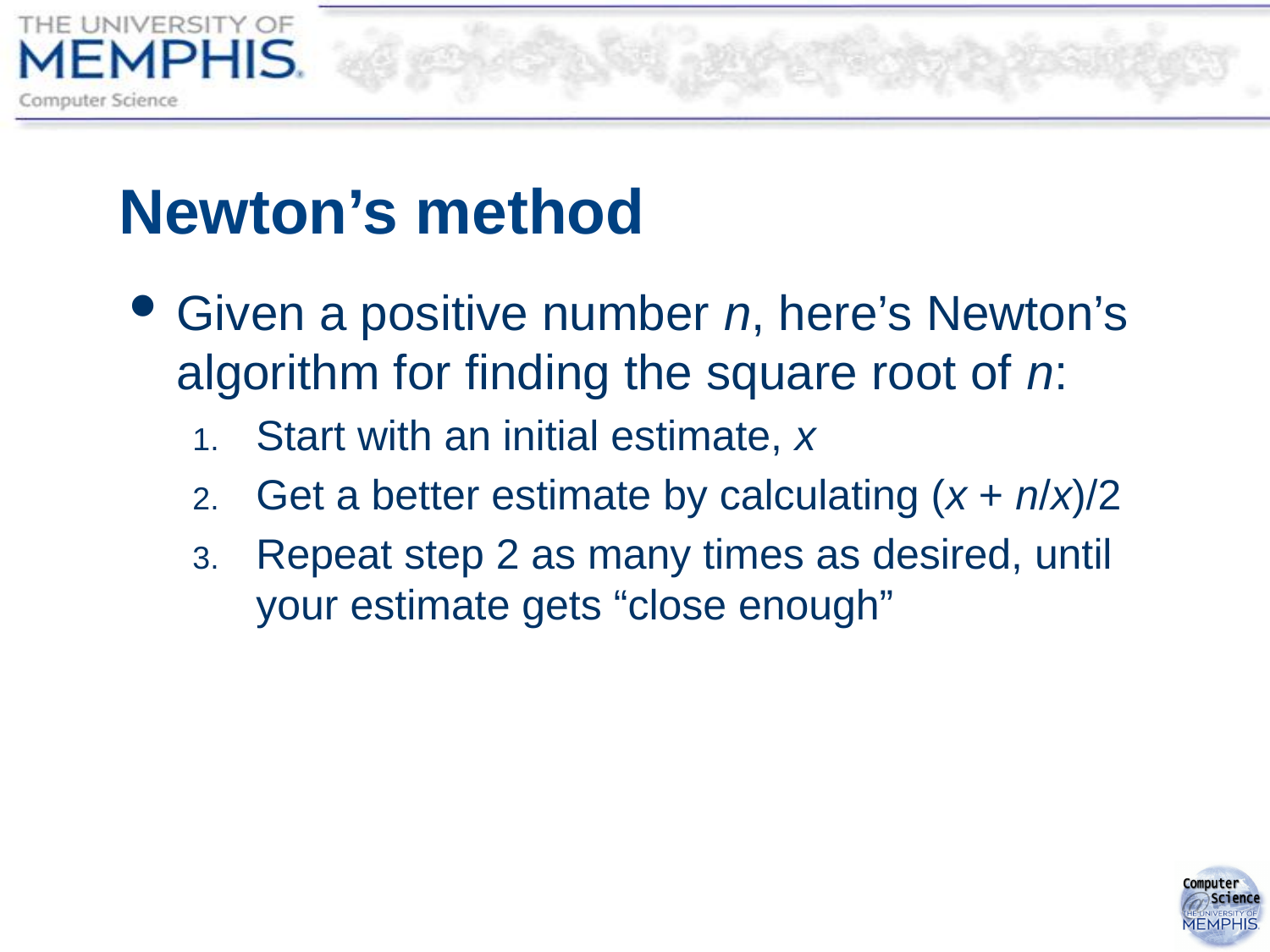

# Newton’s method
Given a positive number n, here’s Newton’s algorithm for finding the square root of n:
Start with an initial estimate, x
Get a better estimate by calculating (x + n/x)/2
Repeat step 2 as many times as desired, until your estimate gets “close enough”